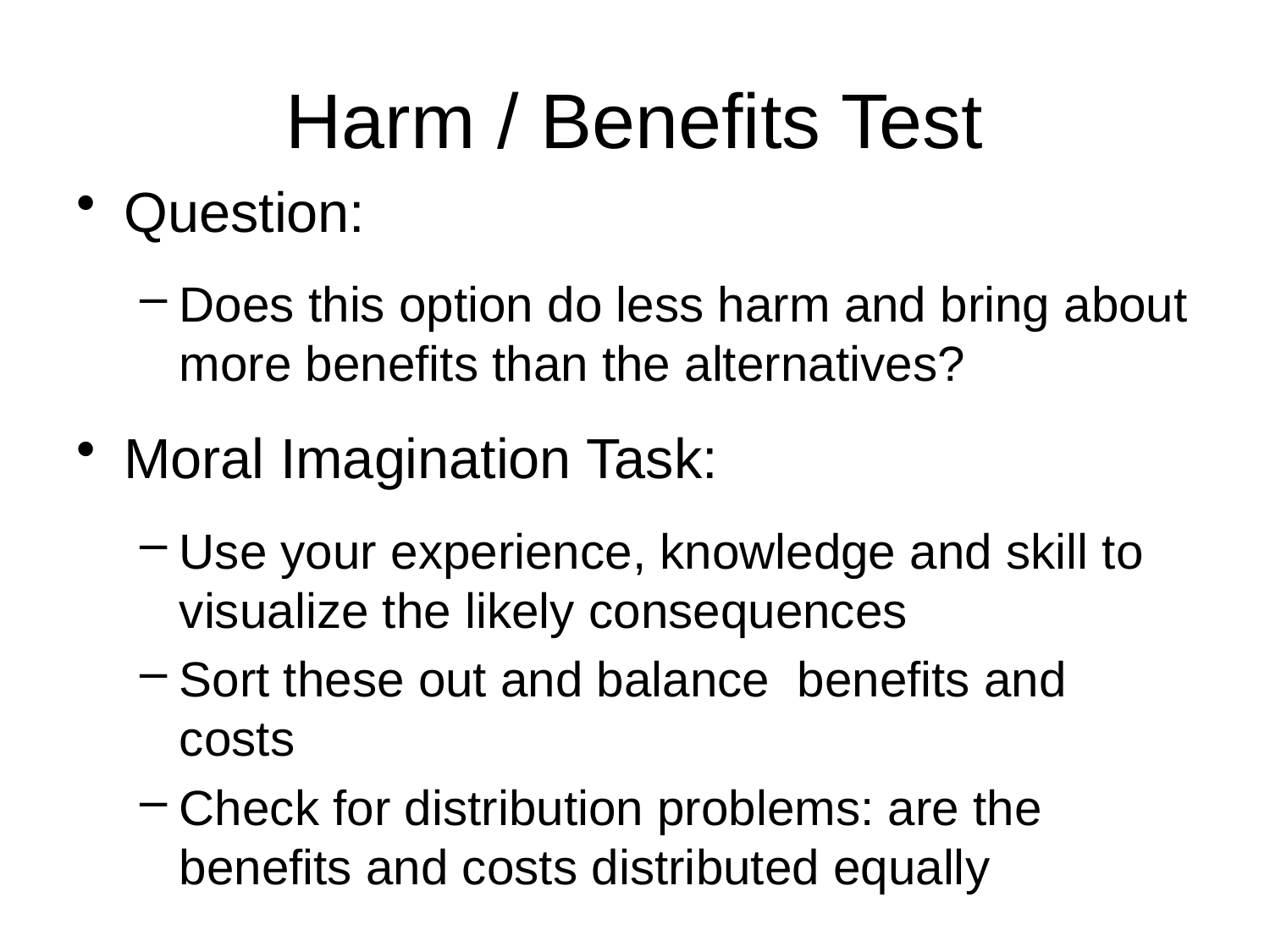

# Harm / Benefits Test
Question:

Does this option do less harm and bring about more benefits than the alternatives?

Moral Imagination Task:

Use your experience, knowledge and skill to visualize the likely consequences
Sort these out and balance  benefits and costs
Check for distribution problems: are the benefits and costs distributed equally